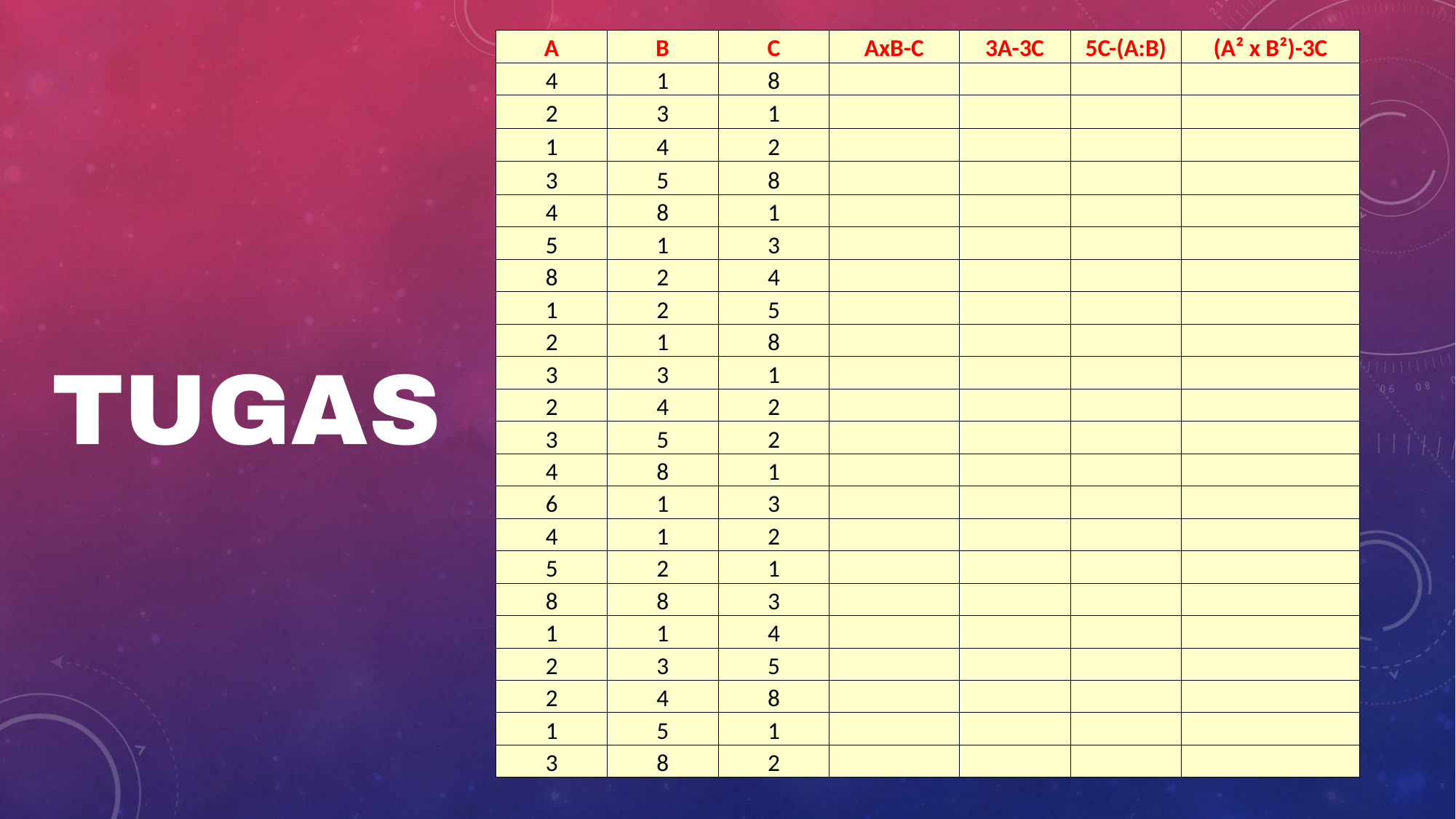

| A | B | C | AxB-C | 3A-3C | 5C-(A:B) | (A² x B²)-3C |
| --- | --- | --- | --- | --- | --- | --- |
| 4 | 1 | 8 |  |  |  |  |
| 2 | 3 | 1 |  |  |  |  |
| 1 | 4 | 2 |  |  |  |  |
| 3 | 5 | 8 |  |  |  |  |
| 4 | 8 | 1 |  |  |  |  |
| 5 | 1 | 3 |  |  |  |  |
| 8 | 2 | 4 |  |  |  |  |
| 1 | 2 | 5 |  |  |  |  |
| 2 | 1 | 8 |  |  |  |  |
| 3 | 3 | 1 |  |  |  |  |
| 2 | 4 | 2 |  |  |  |  |
| 3 | 5 | 2 |  |  |  |  |
| 4 | 8 | 1 |  |  |  |  |
| 6 | 1 | 3 |  |  |  |  |
| 4 | 1 | 2 |  |  |  |  |
| 5 | 2 | 1 |  |  |  |  |
| 8 | 8 | 3 |  |  |  |  |
| 1 | 1 | 4 |  |  |  |  |
| 2 | 3 | 5 |  |  |  |  |
| 2 | 4 | 8 |  |  |  |  |
| 1 | 5 | 1 |  |  |  |  |
| 3 | 8 | 2 |  |  |  |  |
# TUGAS